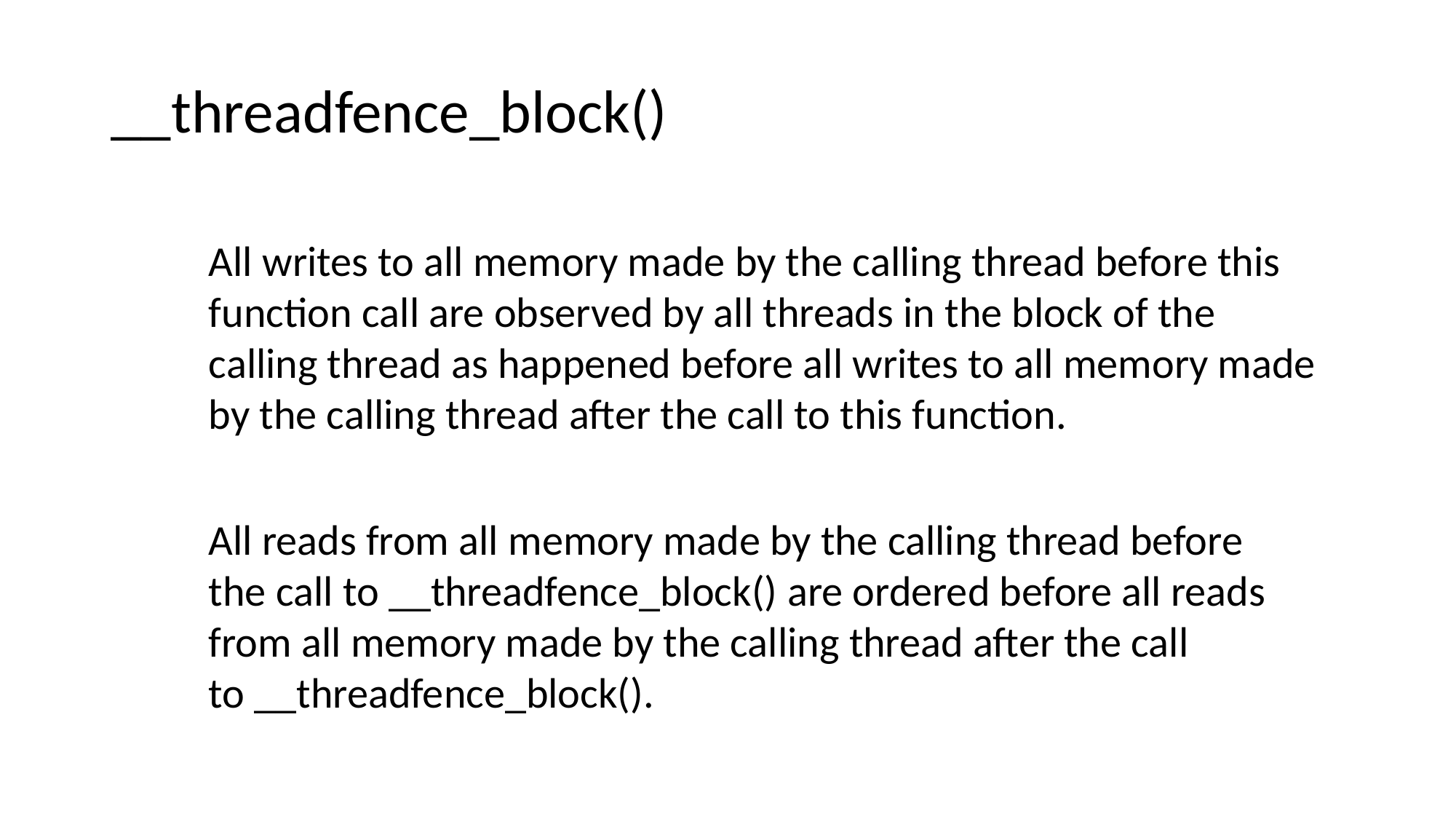

# __threadfence_block()
All writes to all memory made by the calling thread before this function call are observed by all threads in the block of the calling thread as happened before all writes to all memory made by the calling thread after the call to this function.
All reads from all memory made by the calling thread before the call to __threadfence_block() are ordered before all reads from all memory made by the calling thread after the call to __threadfence_block().